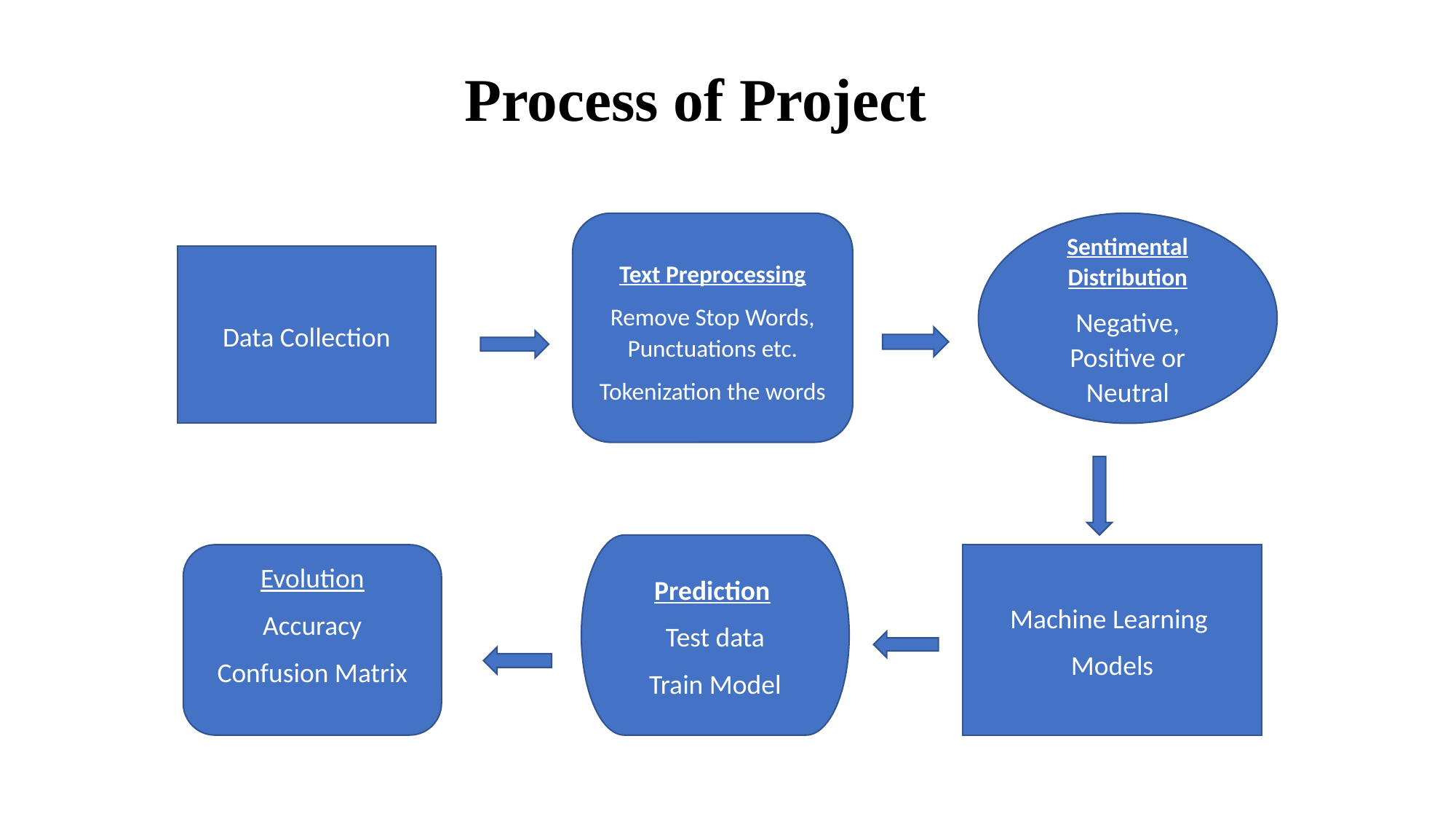

# Process of Project

Text Preprocessing
Remove Stop Words, Punctuations etc.
Tokenization the words

Sentimental Distribution
Negative, Positive or Neutral
Data Collection

Prediction
Test data
Train Model
Evolution
Accuracy
Confusion Matrix

Machine Learning
Models